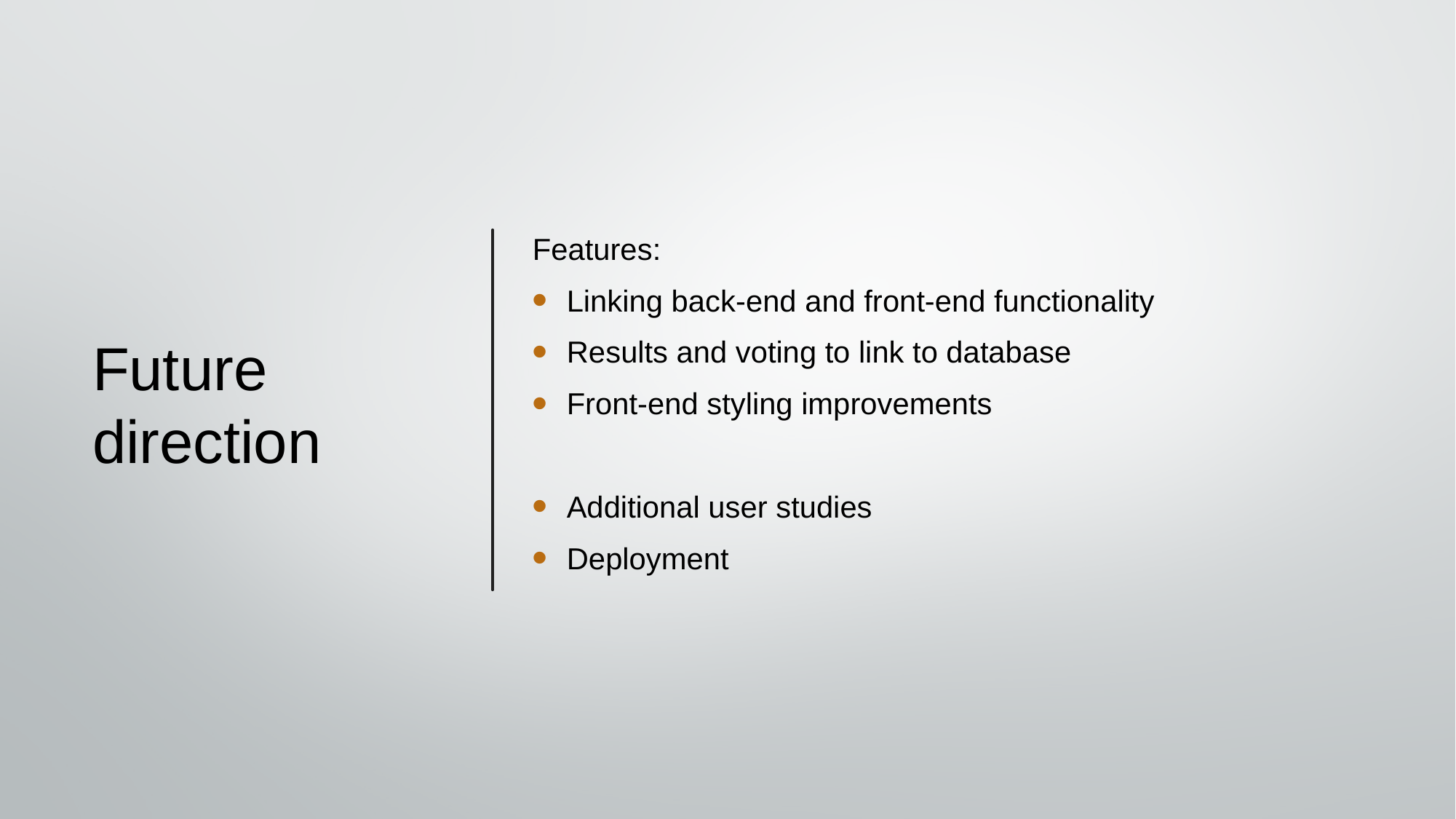

# Future direction
Features:
Linking back-end and front-end functionality
Results and voting to link to database
Front-end styling improvements

Additional user studies
Deployment